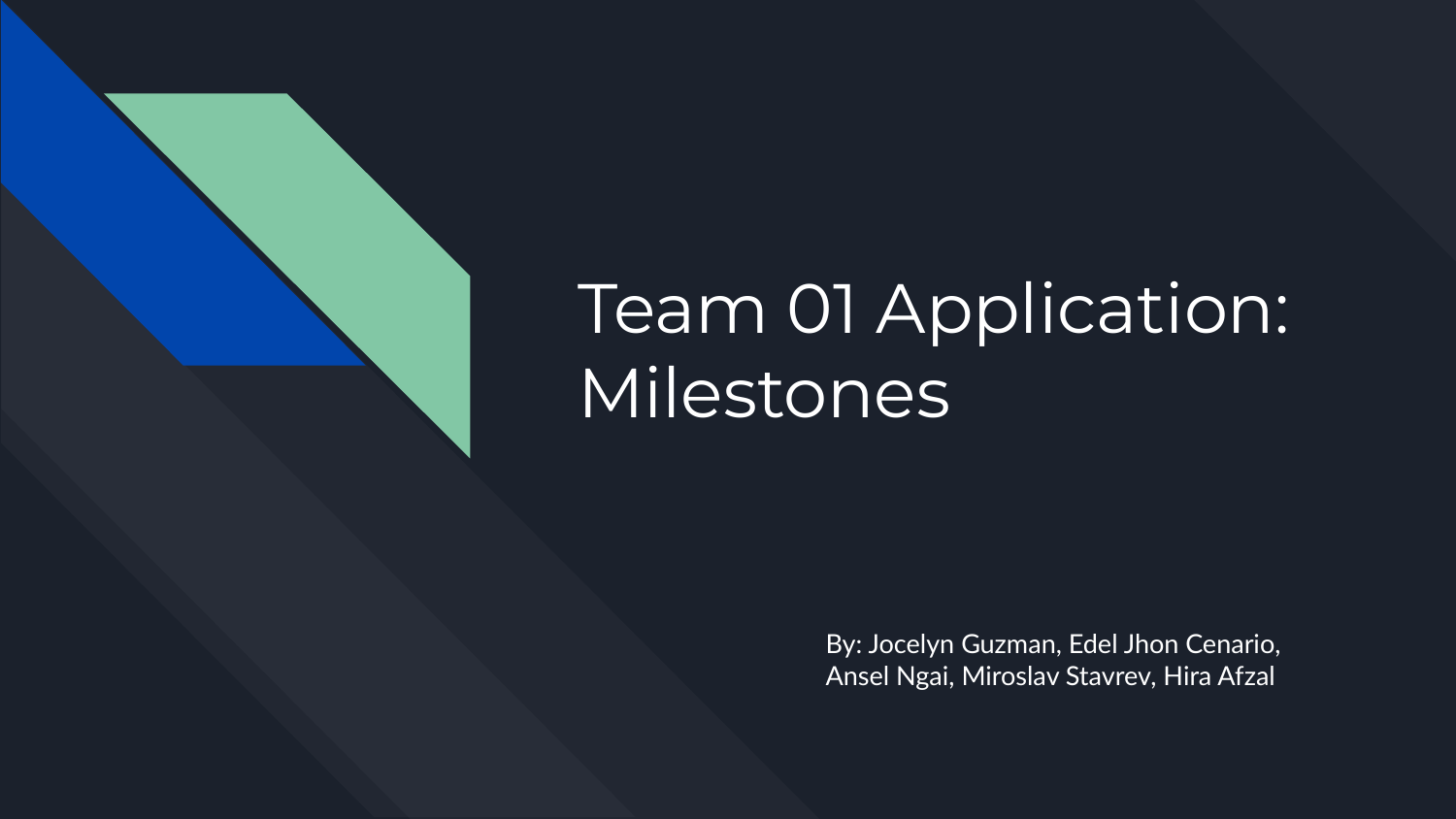

# Team 01 Application: Milestones
By: Jocelyn Guzman, Edel Jhon Cenario, Ansel Ngai, Miroslav Stavrev, Hira Afzal